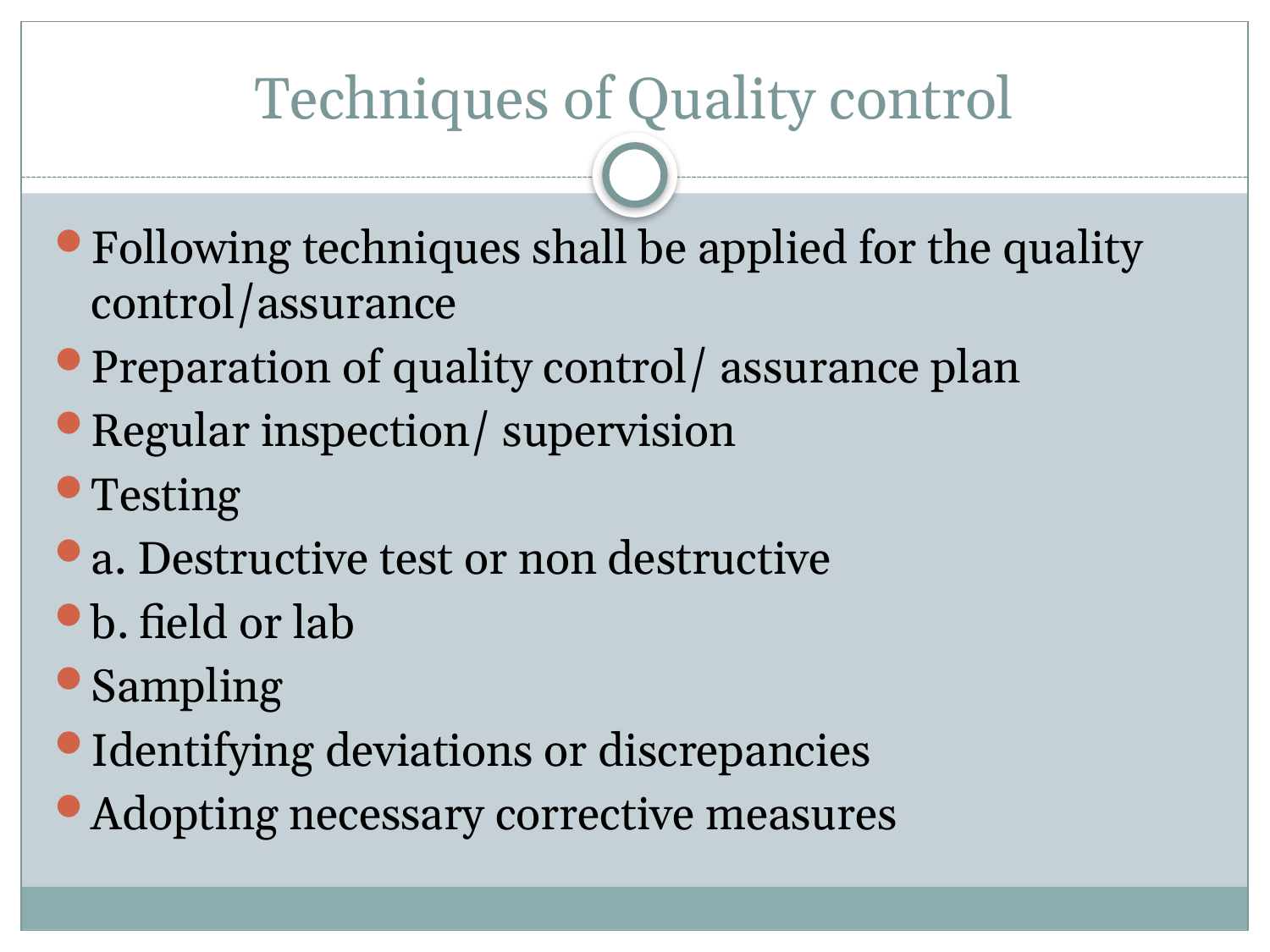

# Techniques of Quality control
Following techniques shall be applied for the quality control/assurance
Preparation of quality control/ assurance plan
Regular inspection/ supervision
Testing
a. Destructive test or non destructive
b. field or lab
Sampling
Identifying deviations or discrepancies
Adopting necessary corrective measures